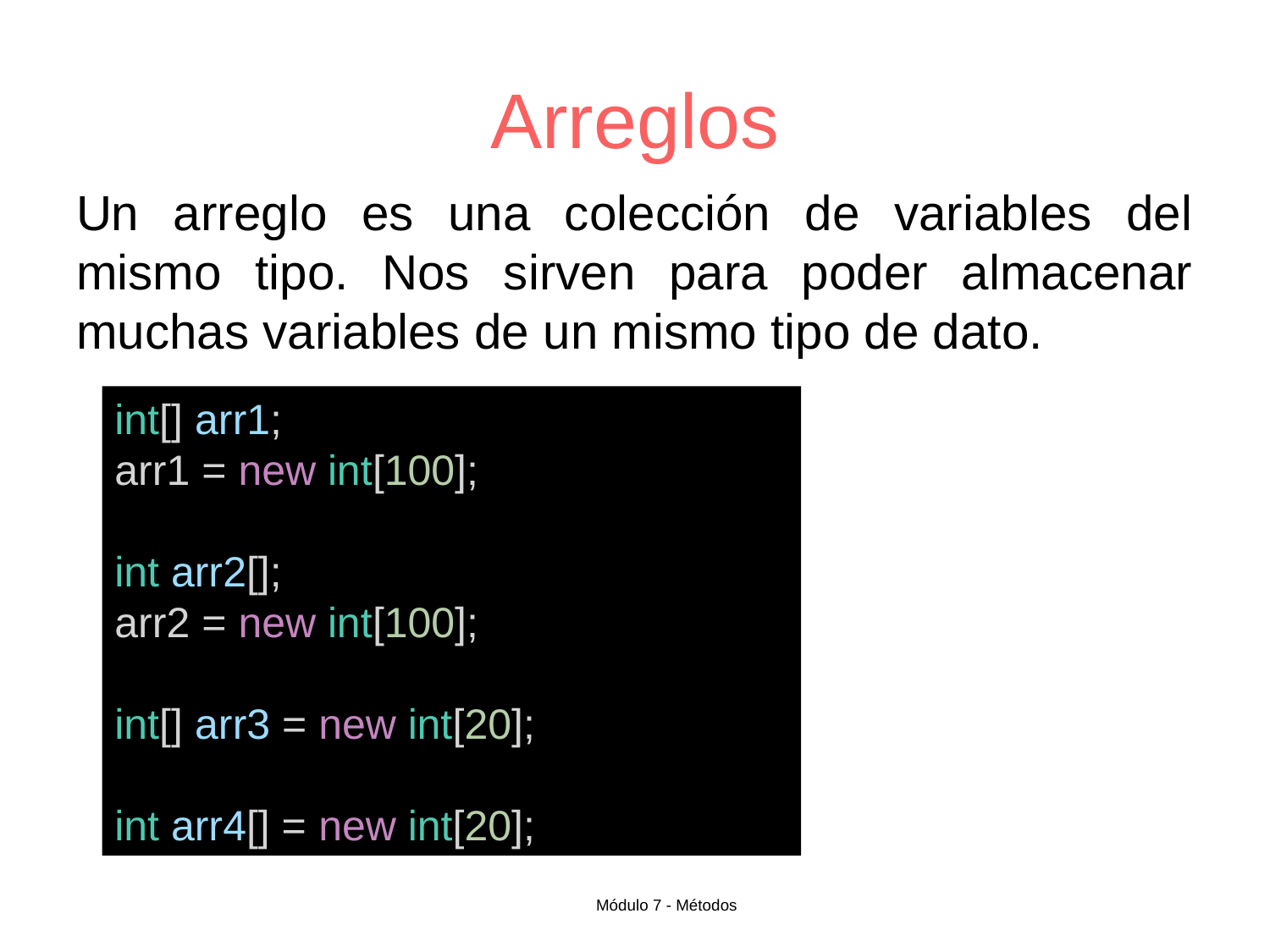

# Arreglos
Un arreglo es una colección de variables del mismo tipo. Nos sirven para poder almacenar muchas variables de un mismo tipo de dato.

int[] arr1;
arr1 = new int[100];
int arr2[];
arr2 = new int[100];
int[] arr3 = new int[20];
int arr4[] = new int[20];